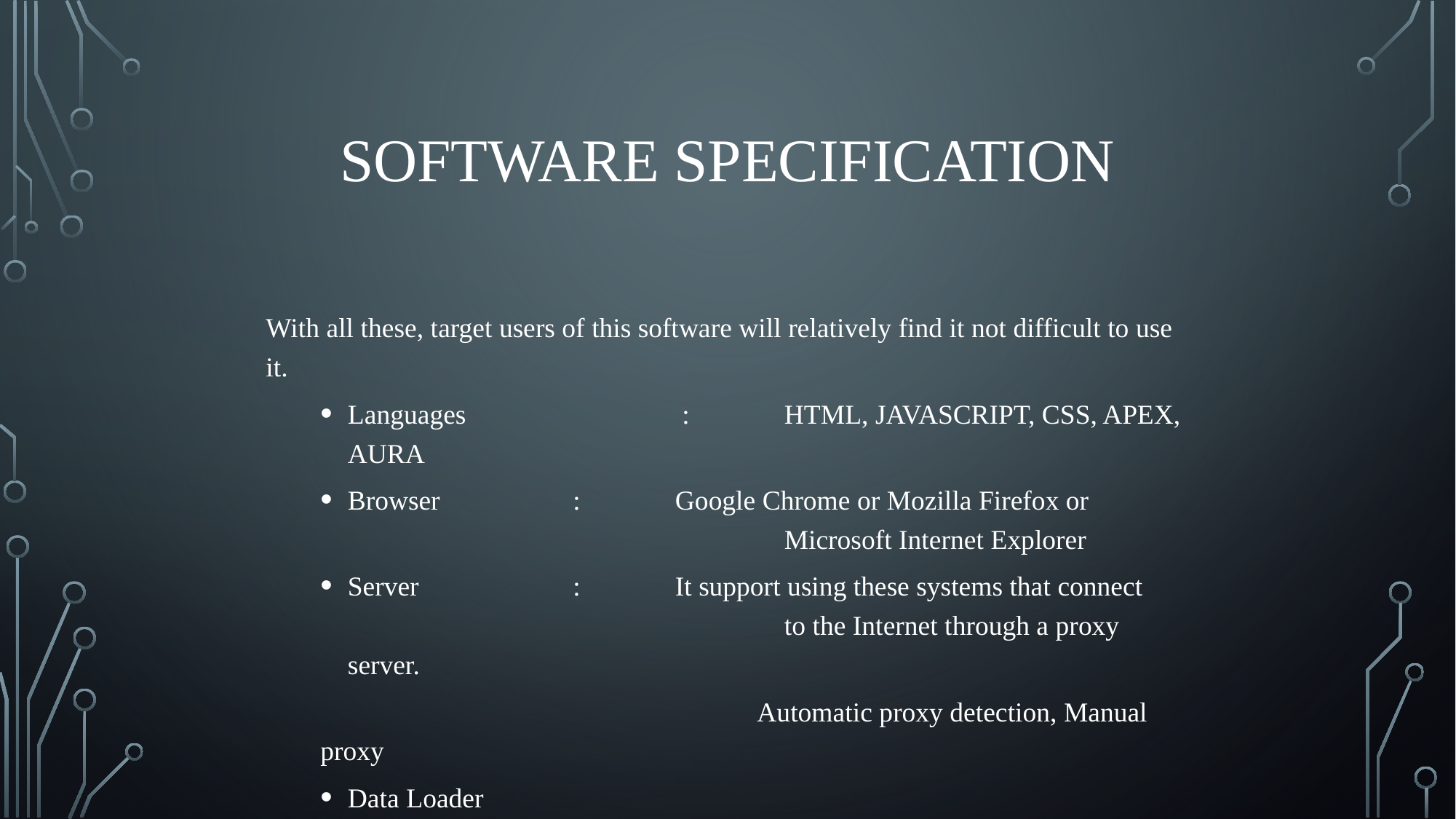

# Software specification

With all these, target users of this software will relatively find it not difficult to use it.
Languages 		 :	HTML, JAVASCRIPT, CSS, APEX, AURA
Browser		 : 	Google Chrome or Mozilla Firefox or 					Microsoft Internet Explorer
Server		 :	It support using these systems that connect 				to the Internet through a proxy server.
				Automatic proxy detection, Manual proxy
Data Loader